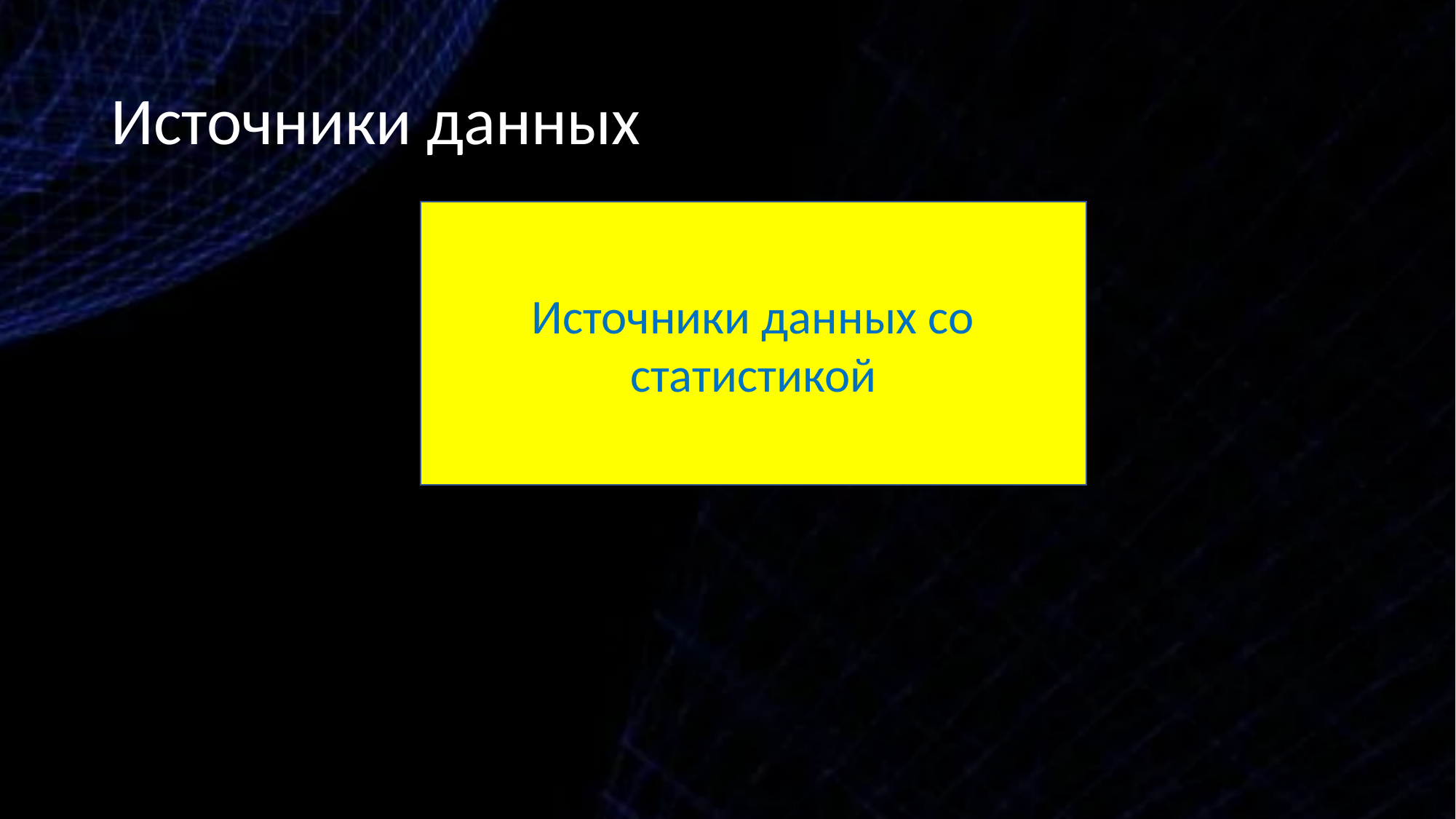

# Источники данных
Источники данных со статистикой